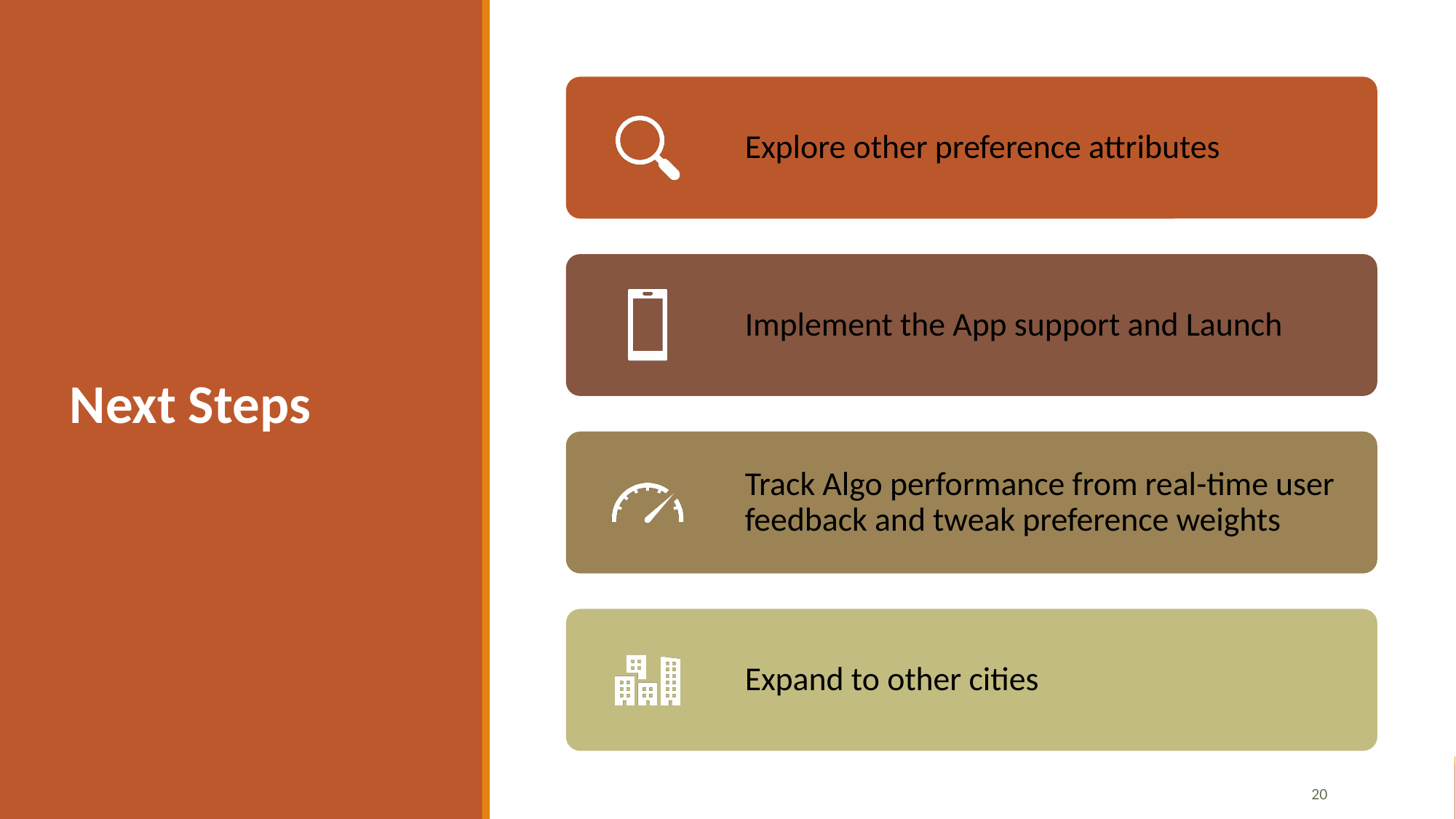

# Next Steps

Explore other preference attributes

Implement the App support and Launch

Track Algo performance from real-time user feedback and tweak preference weights

Expand to other cities

20